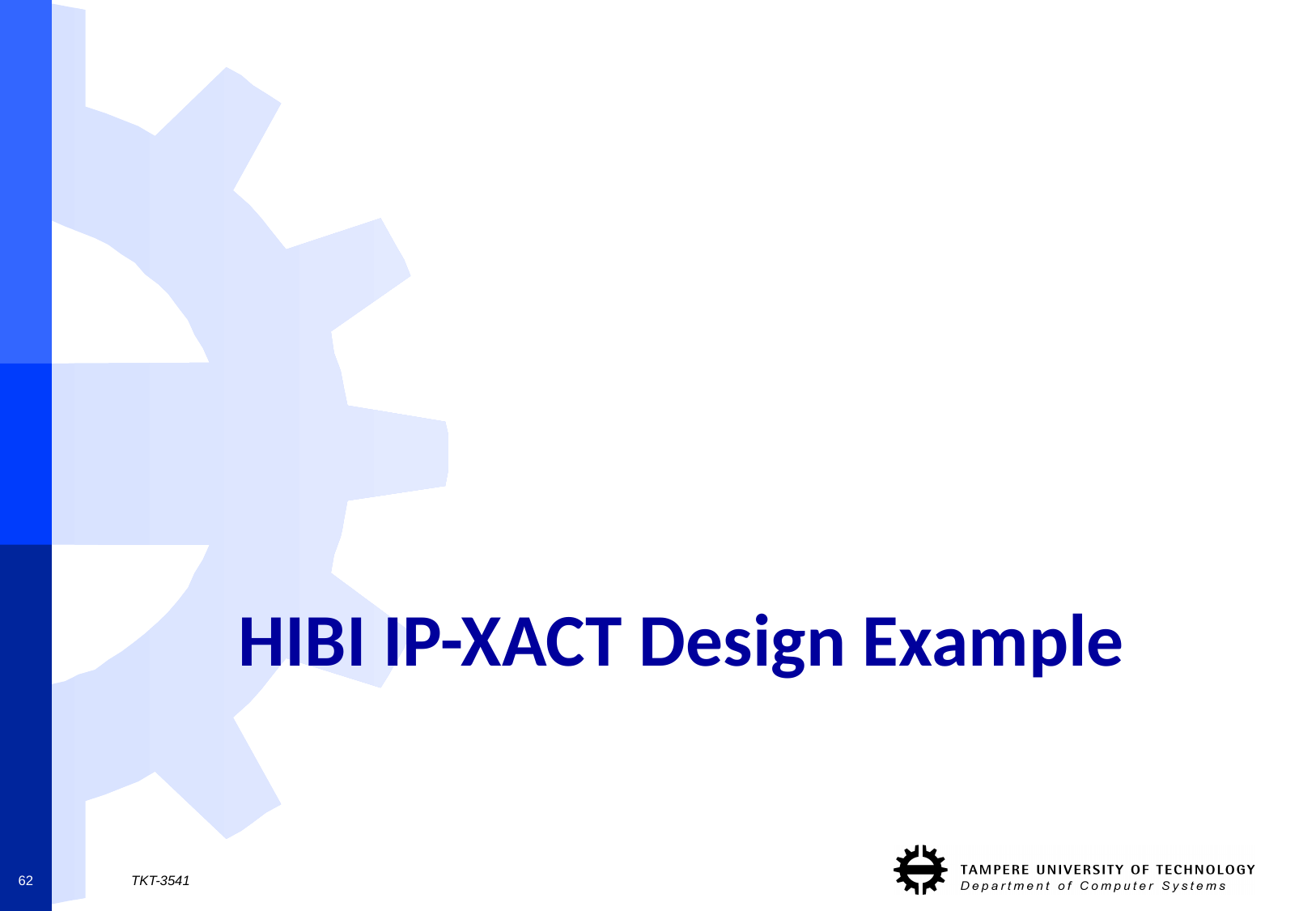

# HIBI IP-XACT Design Example
62
TKT-3541